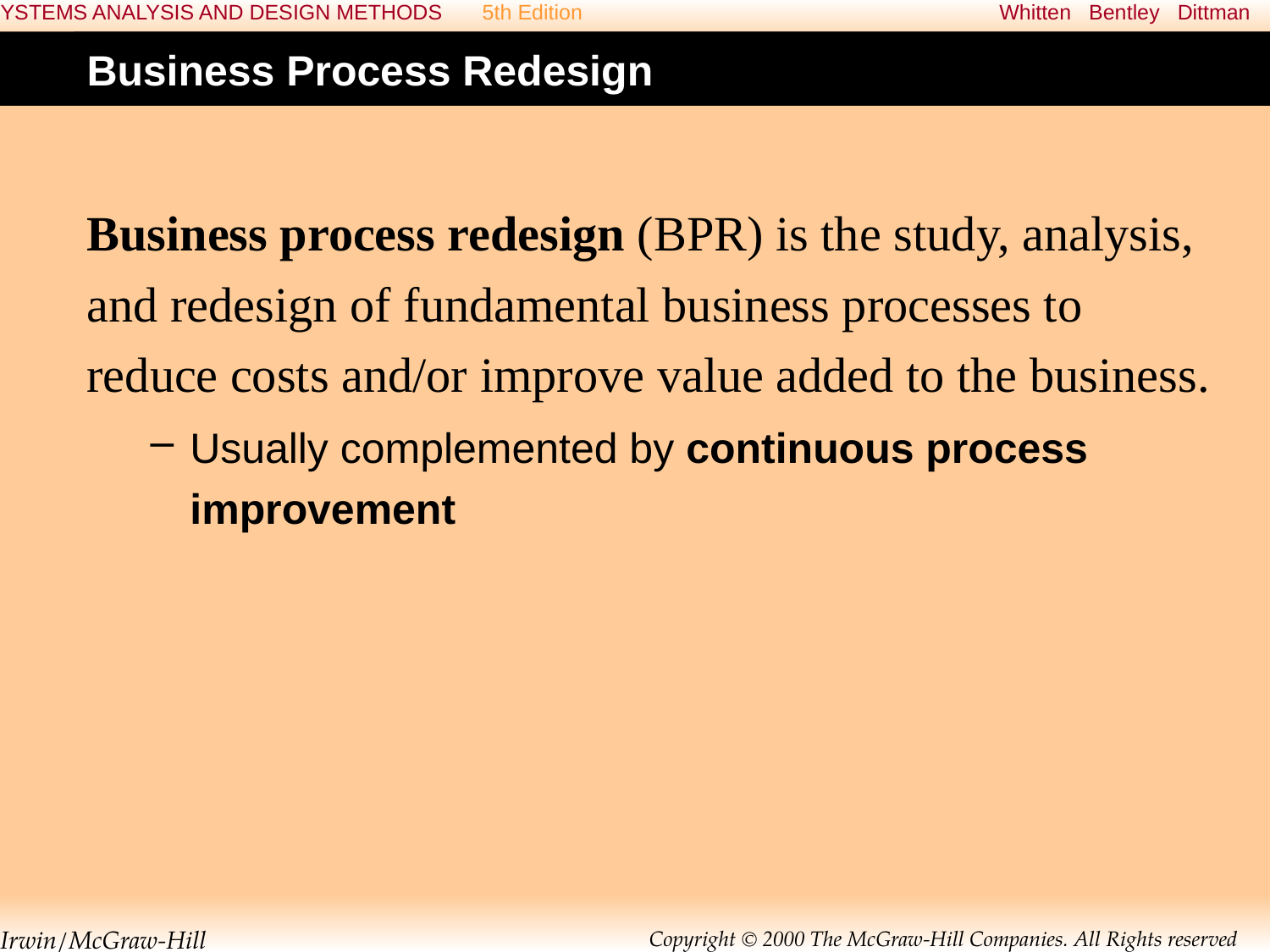

# Business Process Redesign
Business process redesign (BPR) is the study, analysis, and redesign of fundamental business processes to reduce costs and/or improve value added to the business.
Usually complemented by continuous process improvement